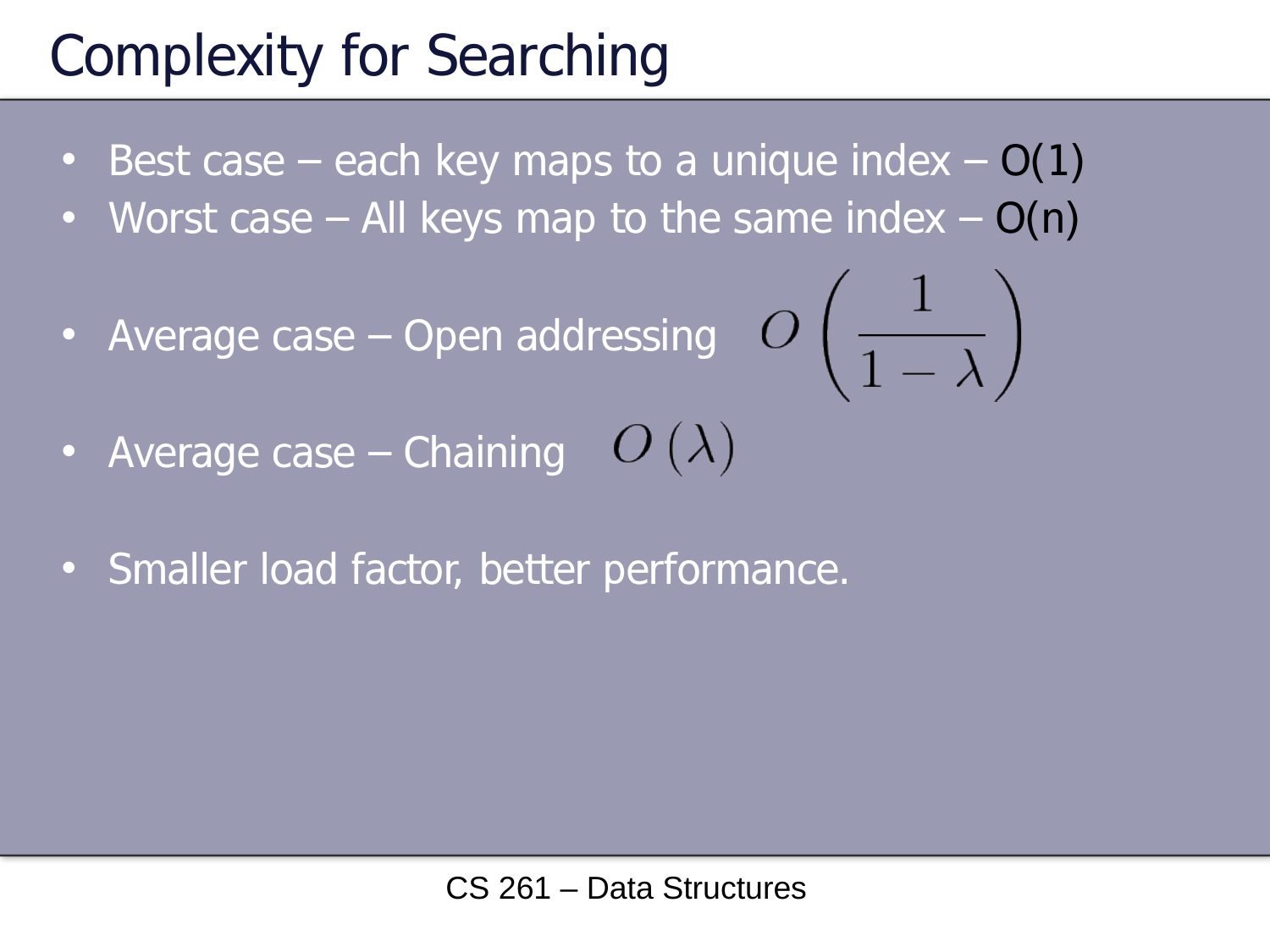

# Complexity for Searching
Best case – each key maps to a unique index – O(1)
Worst case – All keys map to the same index – O(n)

Average case – Open addressing

Average case – Chaining

Smaller load factor, better performance.

CS 261 – Data Structures